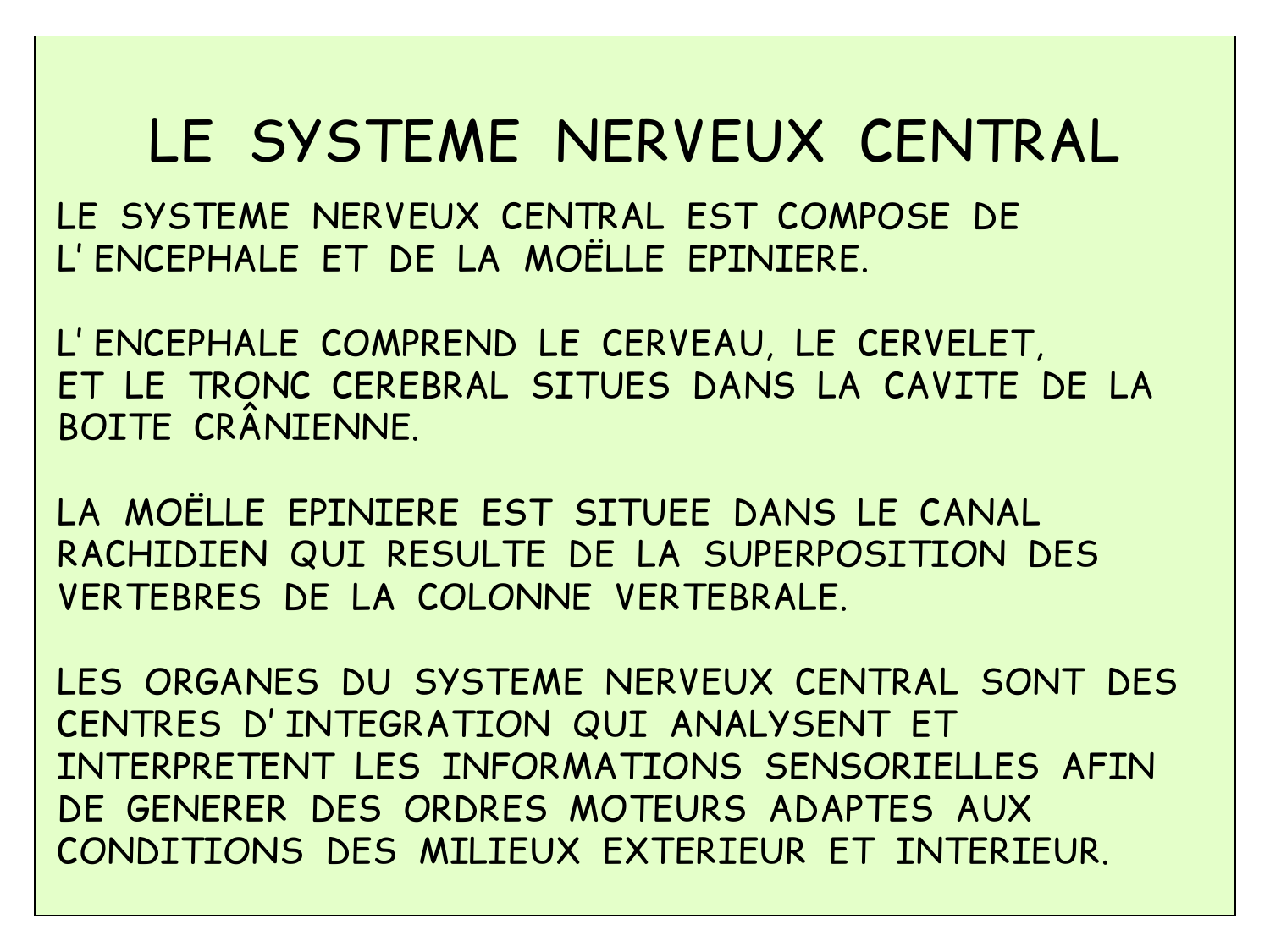

# LE  SYSTEME  NERVEUX  CENTRAL
LE  SYSTEME  NERVEUX  CENTRAL  EST  COMPOSE  DE
L’ ENCEPHALE  ET  DE  LA  MOËLLE  EPINIERE.

L’ ENCEPHALE  COMPREND  LE  CERVEAU,  LE  CERVELET,
ET  LE  TRONC  CEREBRAL  SITUES  DANS  LA  CAVITE  DE  LA  BOITE  CRÂNIENNE.

LA  MOËLLE  EPINIERE  EST  SITUEE  DANS  LE  CANAL  RACHIDIEN  QUI  RESULTE  DE  LA  SUPERPOSITION  DES  VERTEBRES  DE  LA  COLONNE  VERTEBRALE.

LES  ORGANES  DU  SYSTEME  NERVEUX  CENTRAL  SONT  DES  CENTRES  D’ INTEGRATION  QUI  ANALYSENT  ET INTERPRETENT  LES  INFORMATIONS  SENSORIELLES  AFIN  DE  GENERER  DES  ORDRES  MOTEURS  ADAPTES  AUX  CONDITIONS  DES  MILIEUX  EXTERIEUR  ET  INTERIEUR.